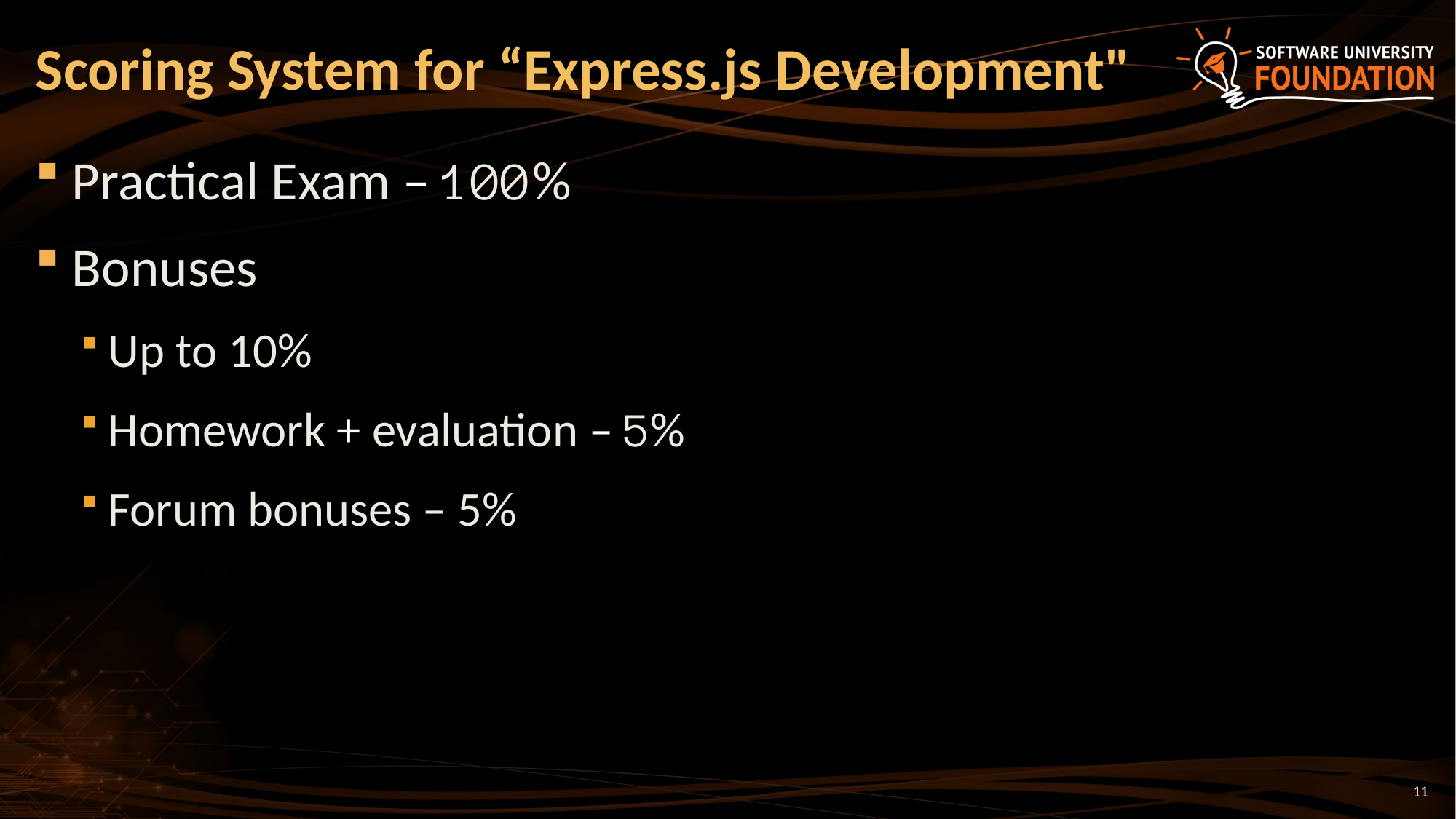

# Scoring System for “Express.js Development"
Practical Exam – 100%
Bonuses
Up to 10%
Homework + evaluation – 5%
Forum bonuses – 5%
11